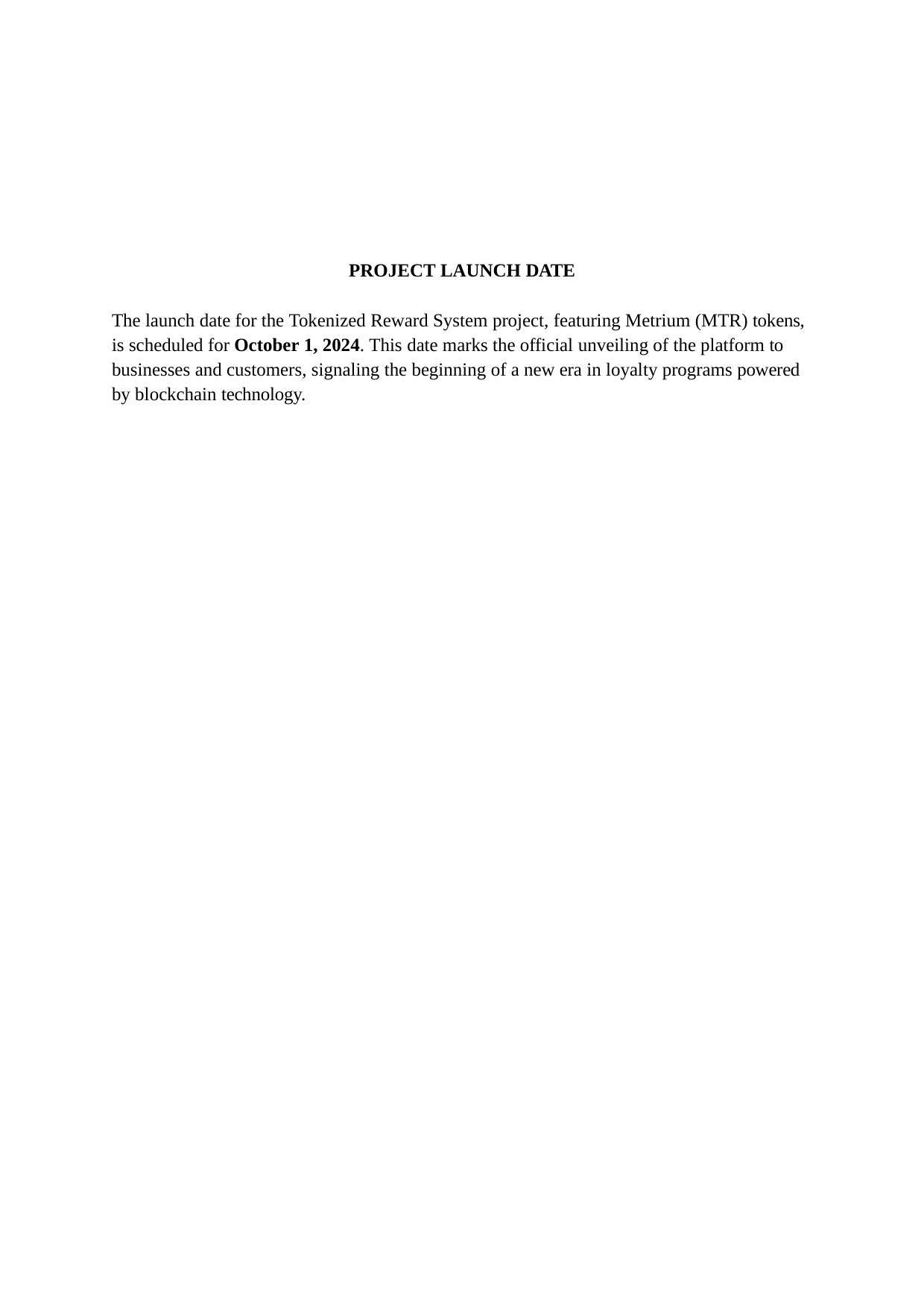

PROJECT LAUNCH DATE

The launch date for the Tokenized Reward System project, featuring Metrium (MTR) tokens, is scheduled for October 1, 2024. This date marks the official unveiling of the platform to businesses and customers, signaling the beginning of a new era in loyalty programs powered by blockchain technology.